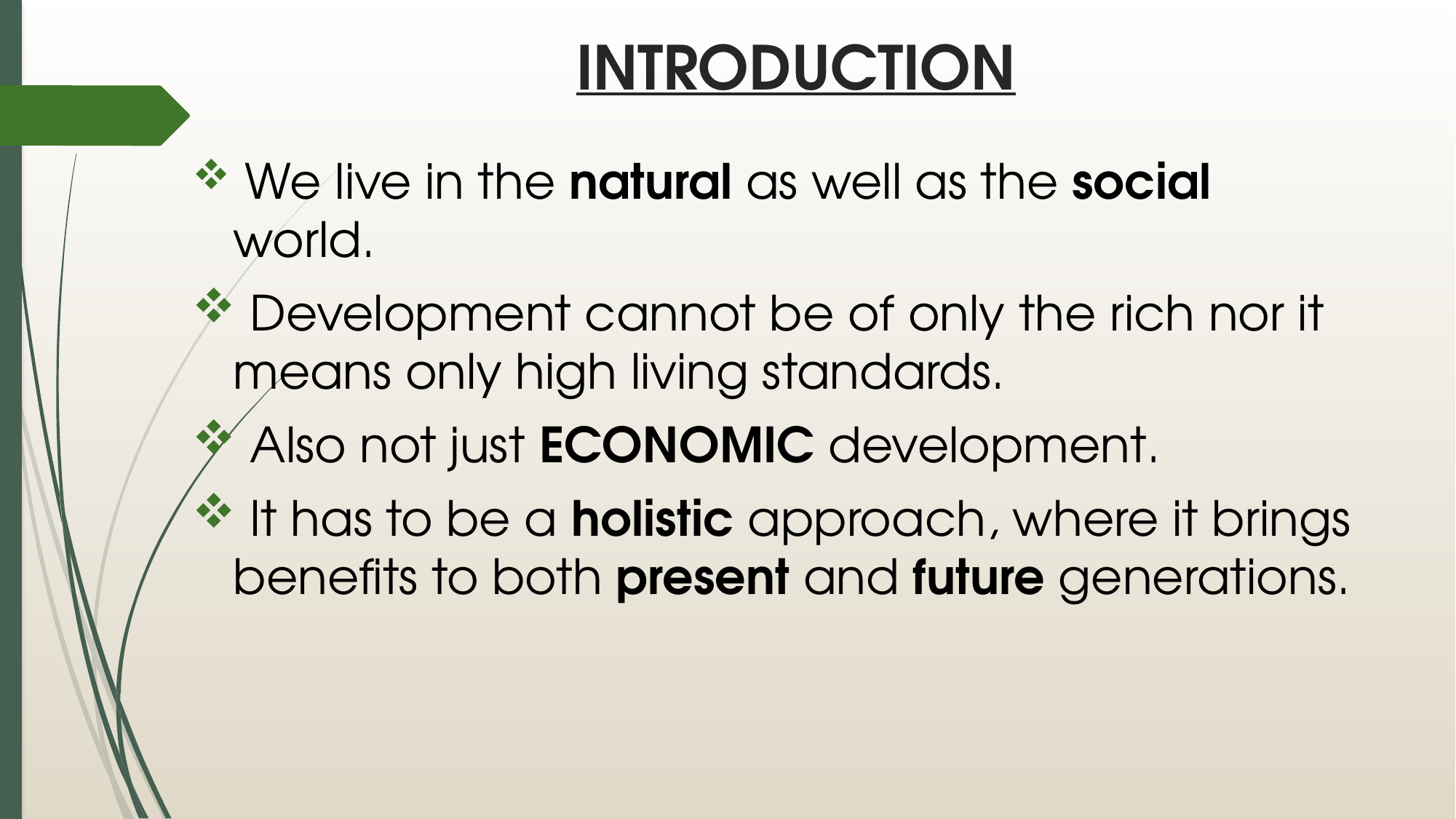

# INTRODUCTION
 We live in the natural as well as the social world.
 Development cannot be of only the rich nor it means only high living standards.
 Also not just ECONOMIC development.
 It has to be a holistic approach, where it brings benefits to both present and future generations.